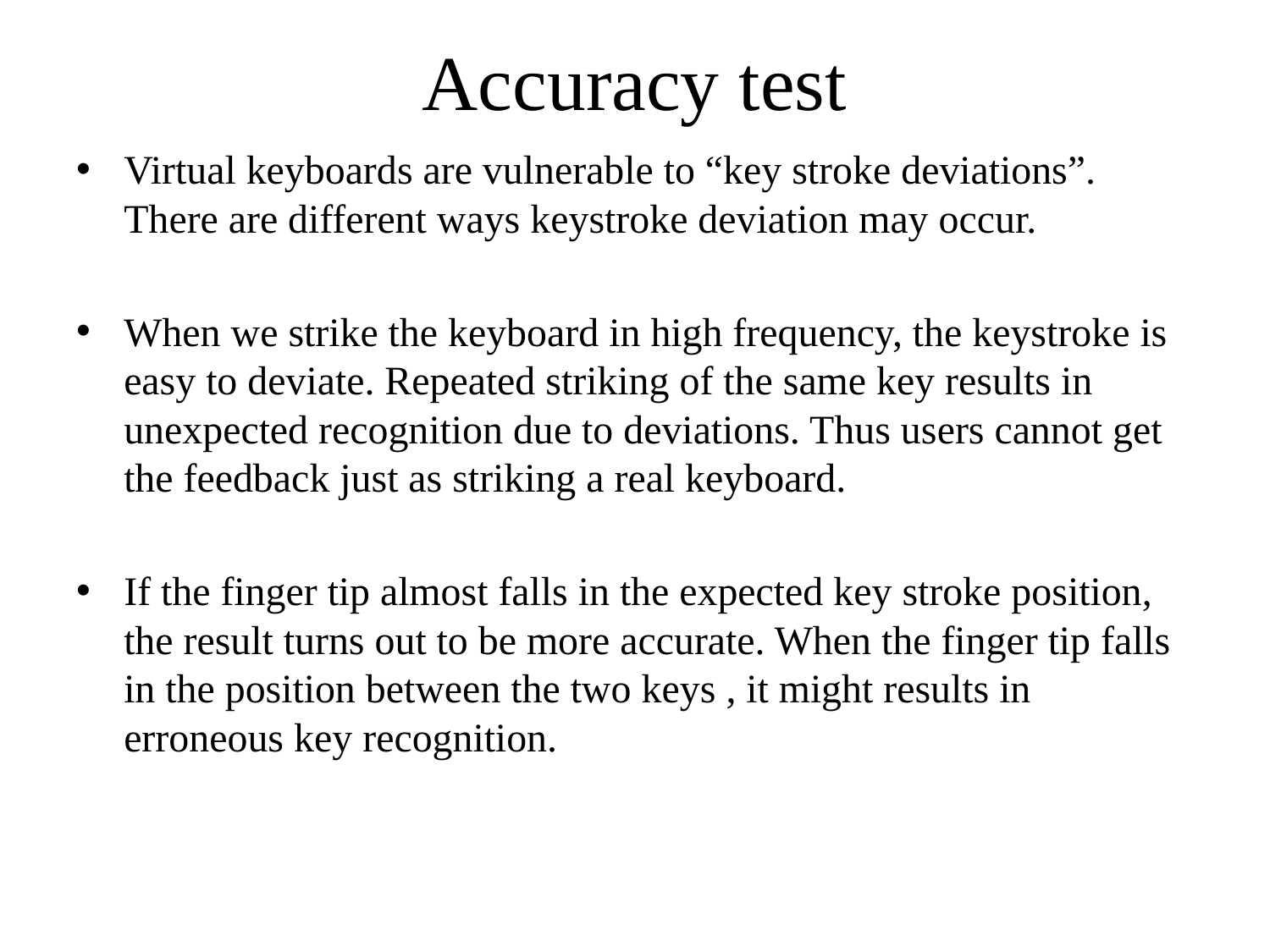

# Accuracy test
Virtual keyboards are vulnerable to “key stroke deviations”. There are different ways keystroke deviation may occur.

When we strike the keyboard in high frequency, the keystroke is easy to deviate. Repeated striking of the same key results in unexpected recognition due to deviations. Thus users cannot get the feedback just as striking a real keyboard.

If the finger tip almost falls in the expected key stroke position, the result turns out to be more accurate. When the finger tip falls in the position between the two keys , it might results in erroneous key recognition.